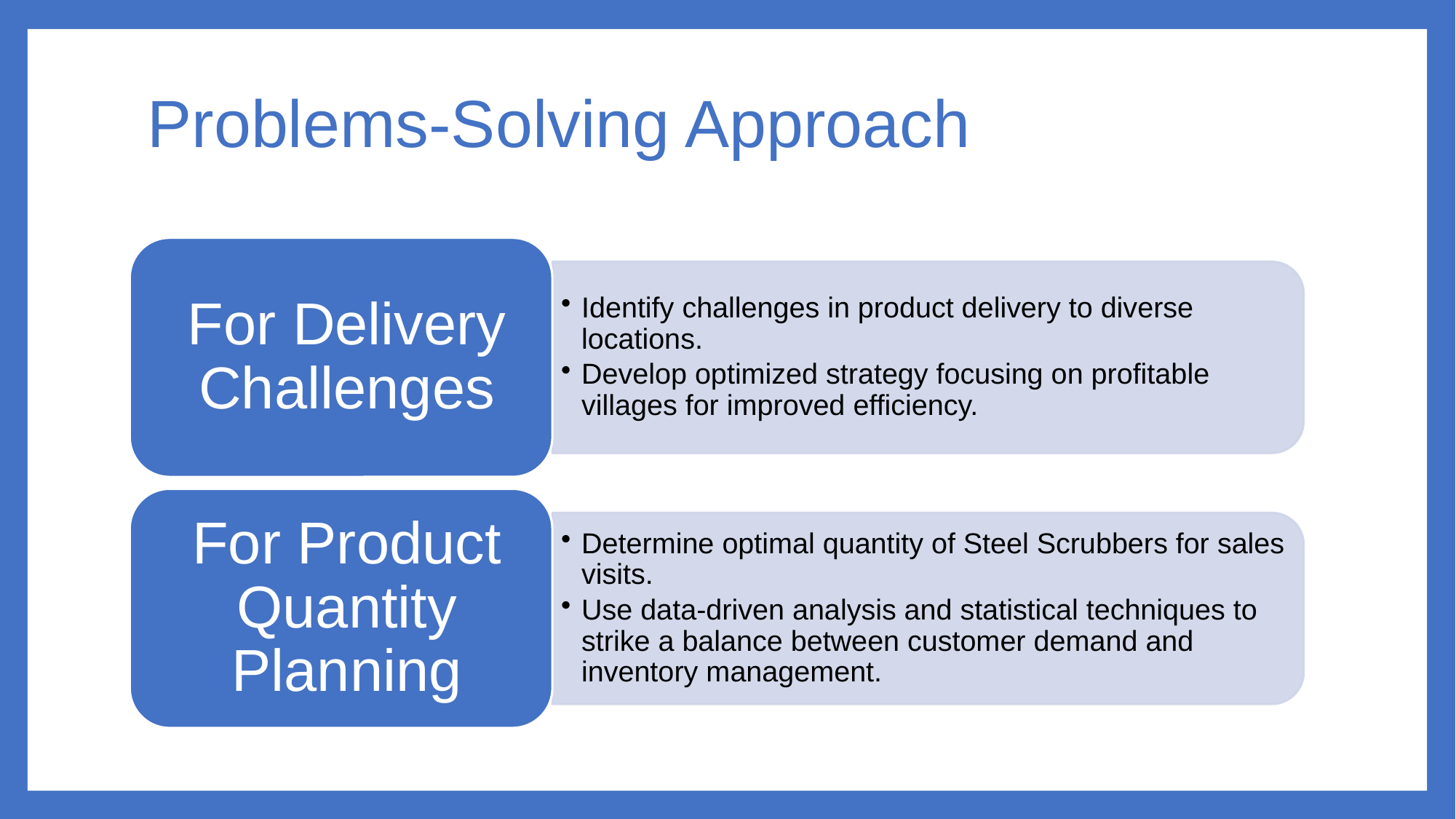

# Problems-Solving Approach
Identify challenges in product delivery to diverse locations.
Develop optimized strategy focusing on profitable villages for improved efficiency.
For Delivery Challenges
Determine optimal quantity of Steel Scrubbers for sales visits.
Use data-driven analysis and statistical techniques to strike a balance between customer demand and inventory management.
For Product Quantity Planning